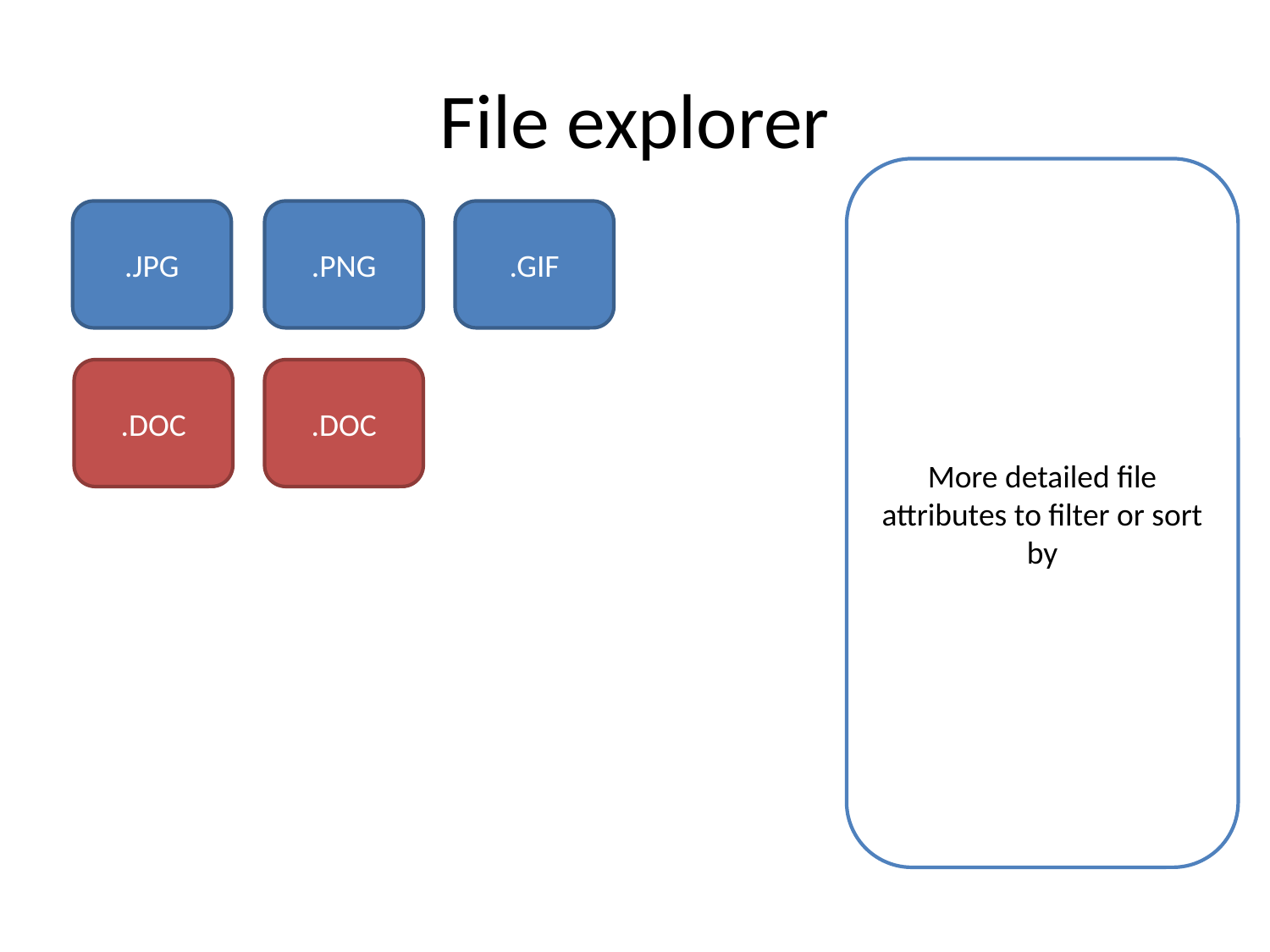

# File explorer
More detailed file attributes to filter or sort by
.JPG
.PNG
.GIF
.DOC
.DOC